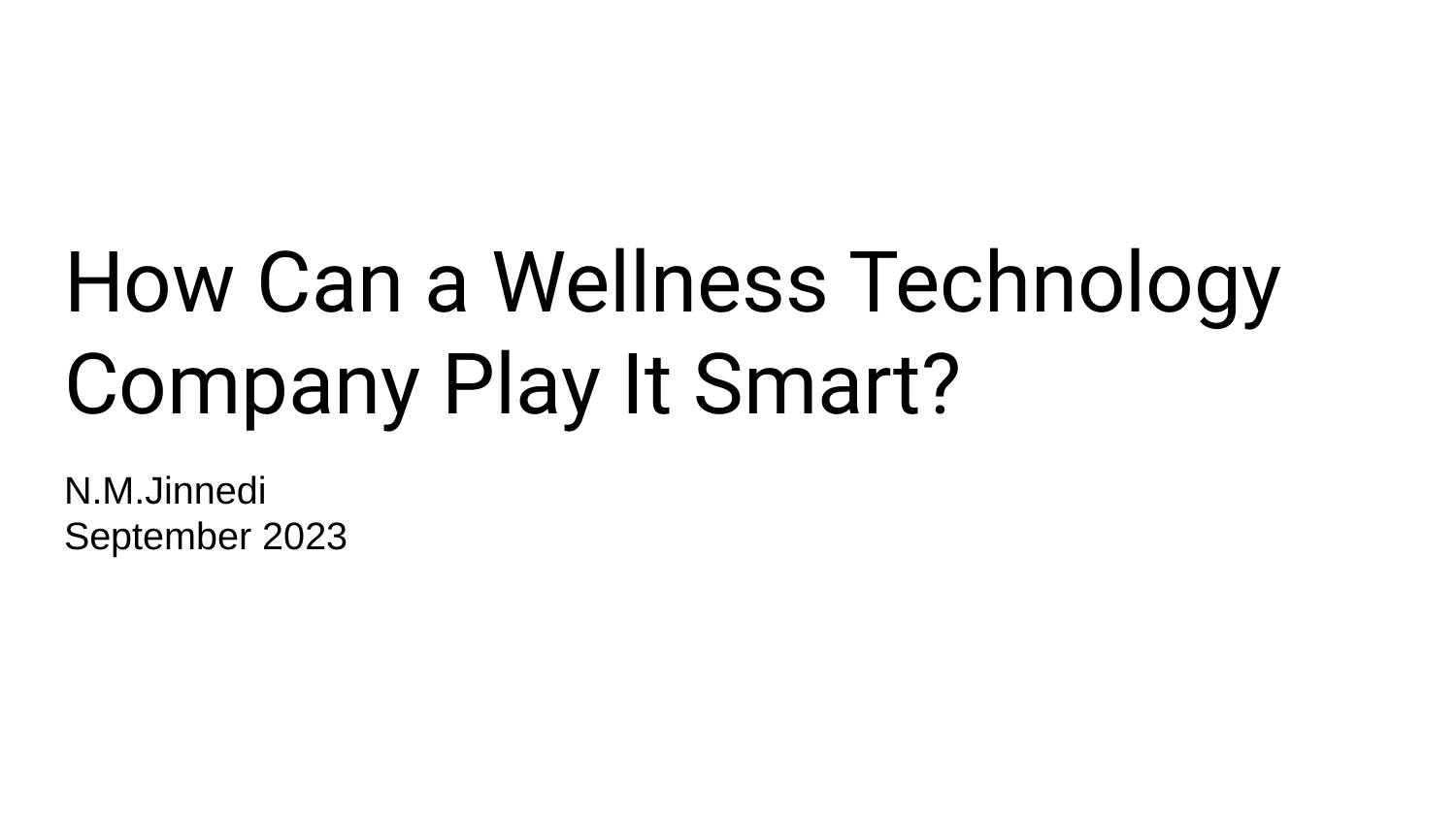

# How Can a Wellness Technology Company Play It Smart?
N.M.Jinnedi
September 2023